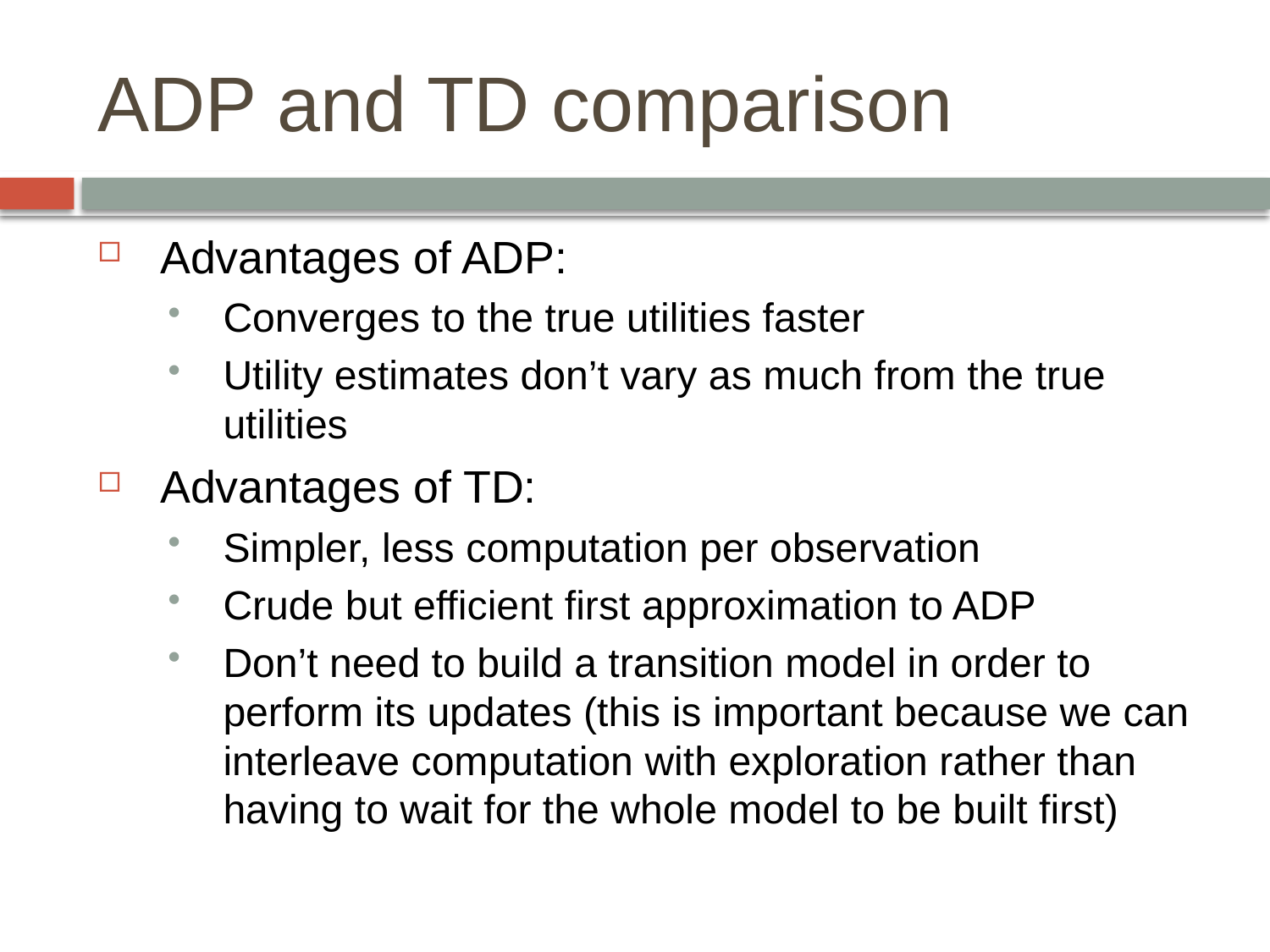

ADP and TD comparison
Advantages of ADP:
Converges to the true utilities faster
Utility estimates don’t vary as much from the true utilities
Advantages of TD:
Simpler, less computation per observation
Crude but efficient first approximation to ADP
Don’t need to build a transition model in order to perform its updates (this is important because we can interleave computation with exploration rather than having to wait for the whole model to be built first)